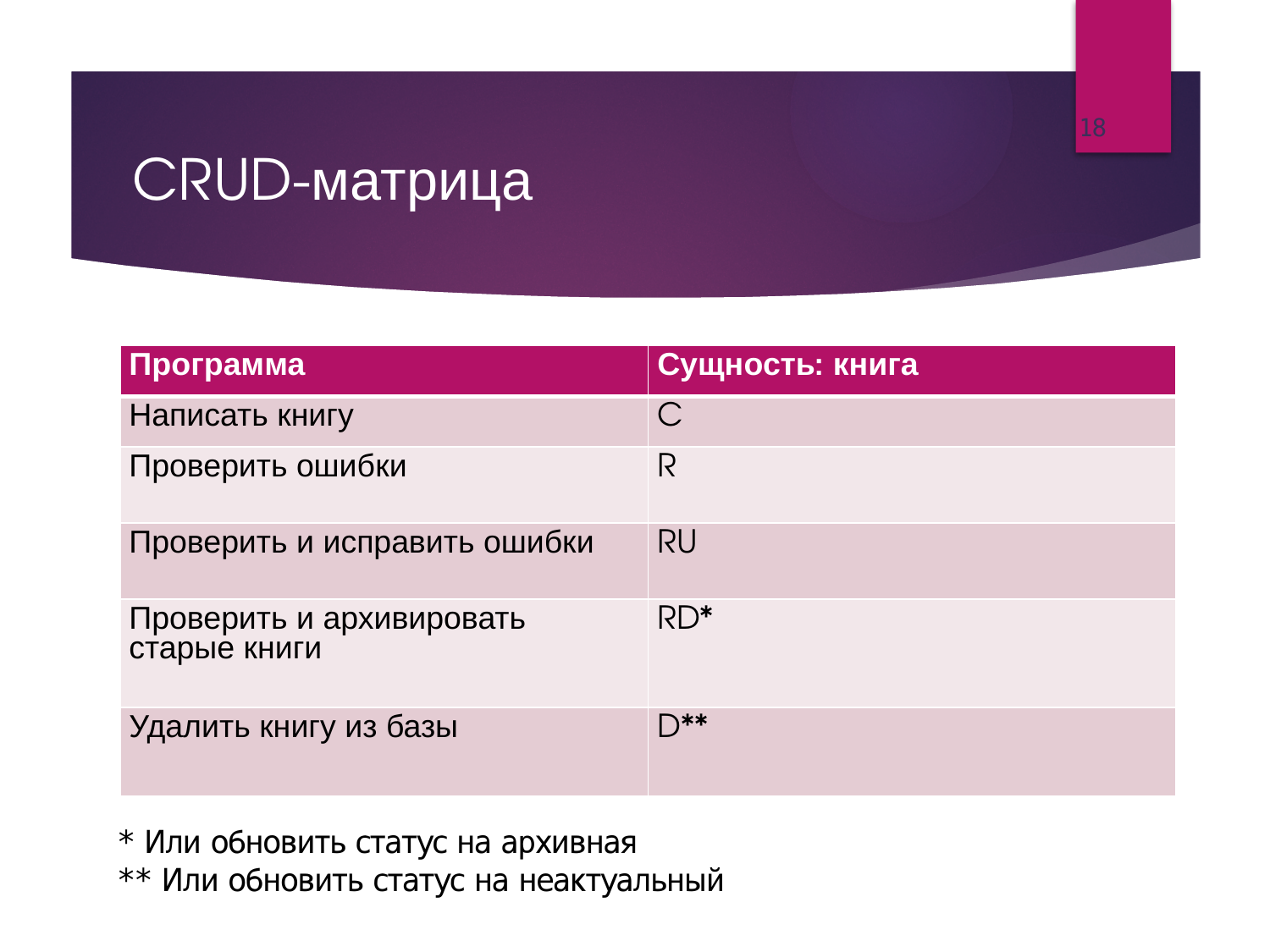

18
# CRUD-матрица
| Программа | Сущность: книга |
| --- | --- |
| Написать книгу | C |
| Проверить ошибки | R |
| Проверить и исправить ошибки | RU |
| Проверить и архивировать старые книги | RD\* |
| Удалить книгу из базы | D\*\* |
* Или обновить статус на архивная
** Или обновить статус на неактуальный